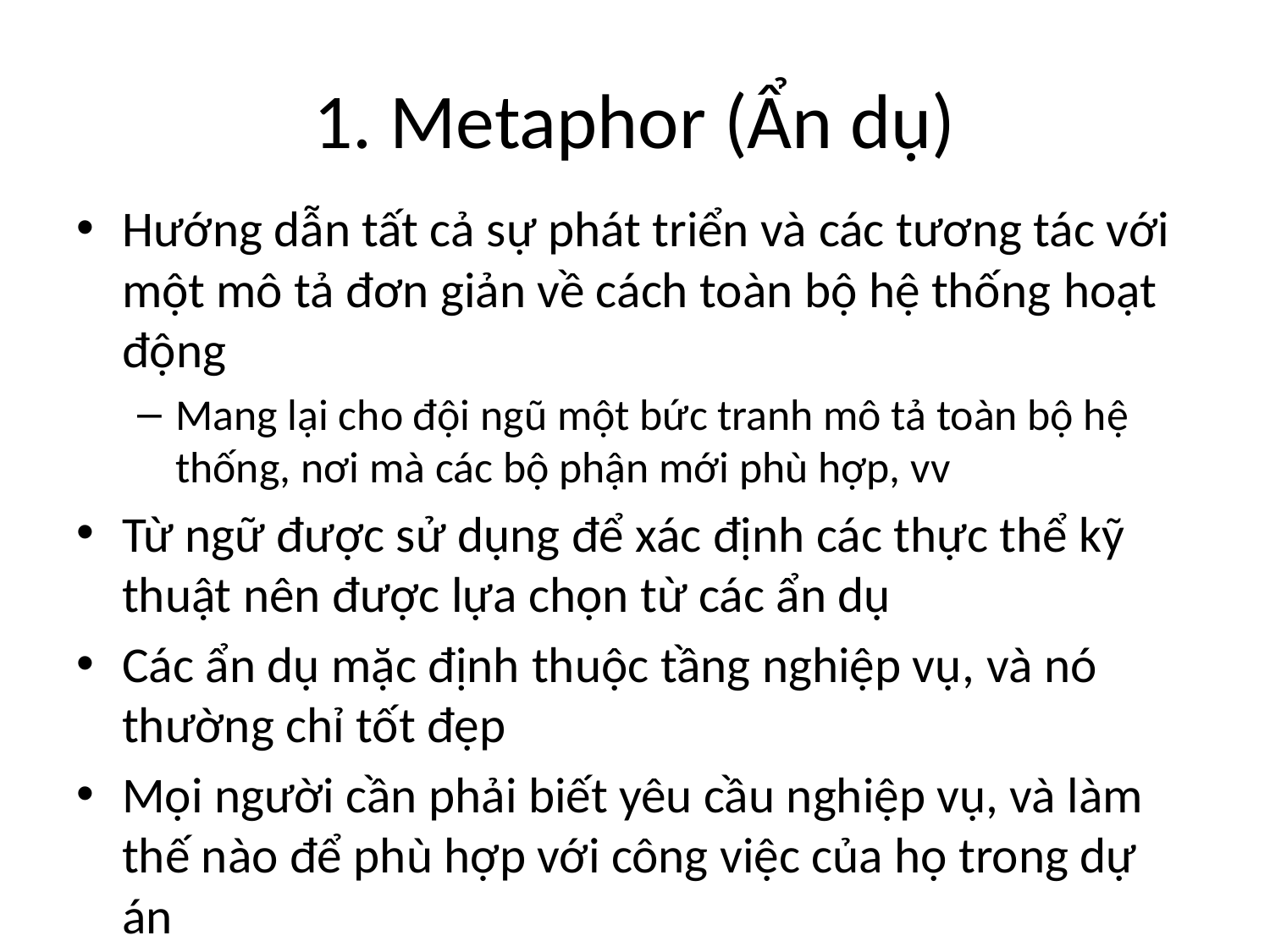

# 1. Metaphor (Ẩn dụ)
Hướng dẫn tất cả sự phát triển và các tương tác với một mô tả đơn giản về cách toàn bộ hệ thống hoạt động
Mang lại cho đội ngũ một bức tranh mô tả toàn bộ hệ thống, nơi mà các bộ phận mới phù hợp, vv
Từ ngữ được sử dụng để xác định các thực thể kỹ thuật nên được lựa chọn từ các ẩn dụ
Các ẩn dụ mặc định thuộc tầng nghiệp vụ, và nó thường chỉ tốt đẹp
Mọi người cần phải biết yêu cầu nghiệp vụ, và làm thế nào để phù hợp với công việc của họ trong dự án